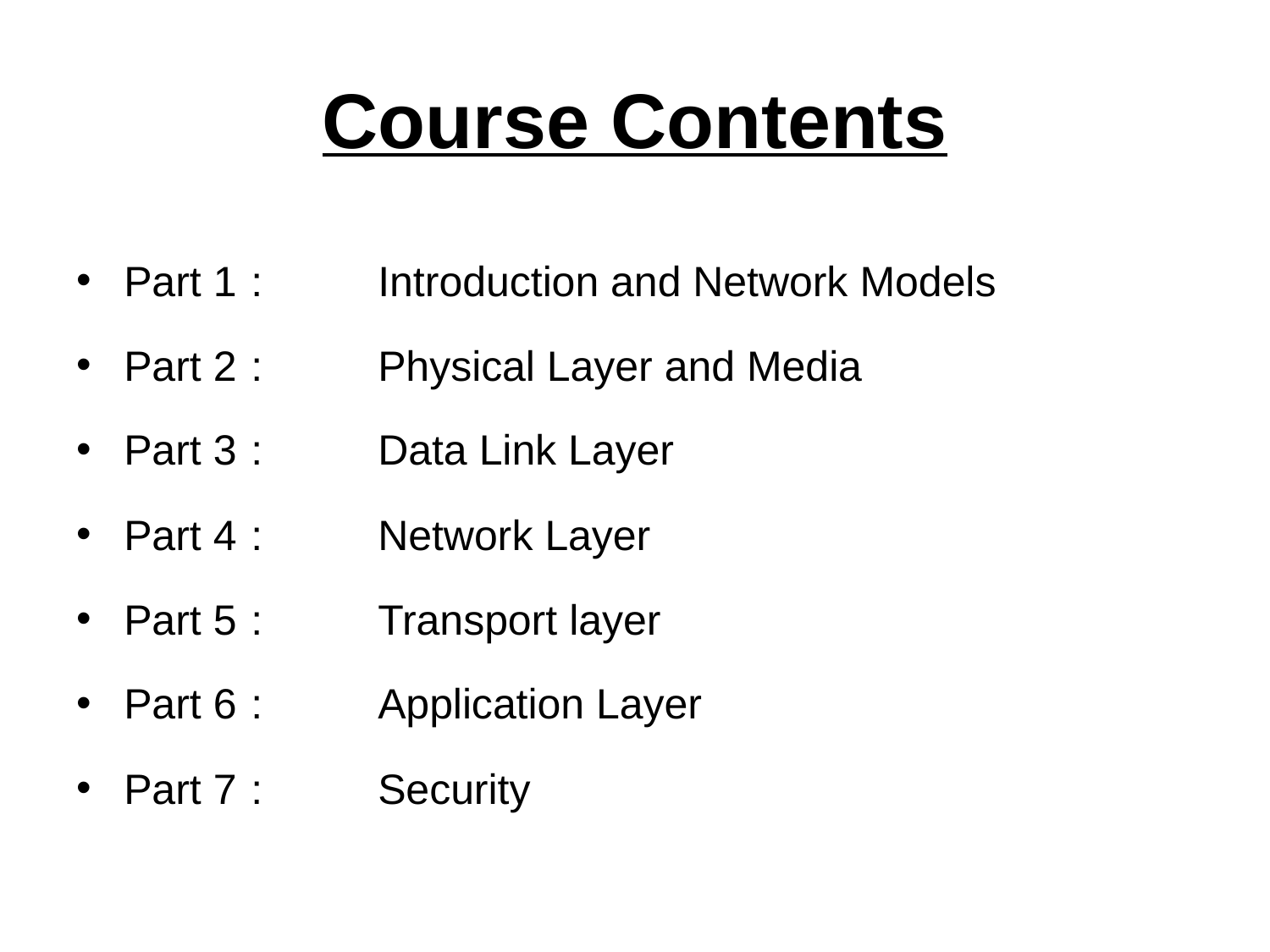

# Course Contents
Part 1	:	Introduction and Network Models
Part 2	:	Physical Layer and Media
Part 3	:	Data Link Layer
Part 4	:	Network Layer
Part 5	:	Transport layer
Part 6	:	Application Layer
Part 7	:	Security